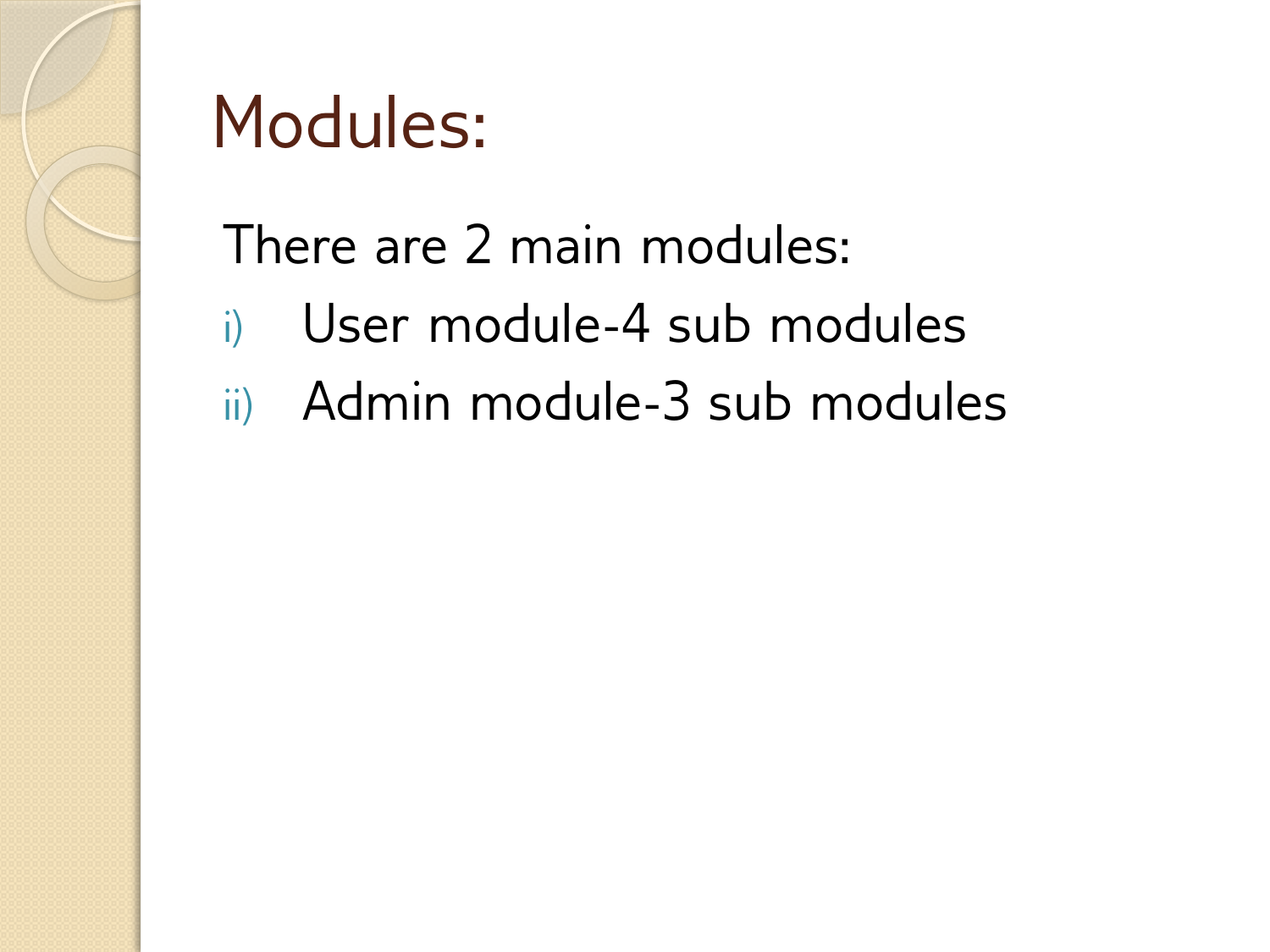

# Modules:
There are 2 main modules:
User module-4 sub modules
Admin module-3 sub modules